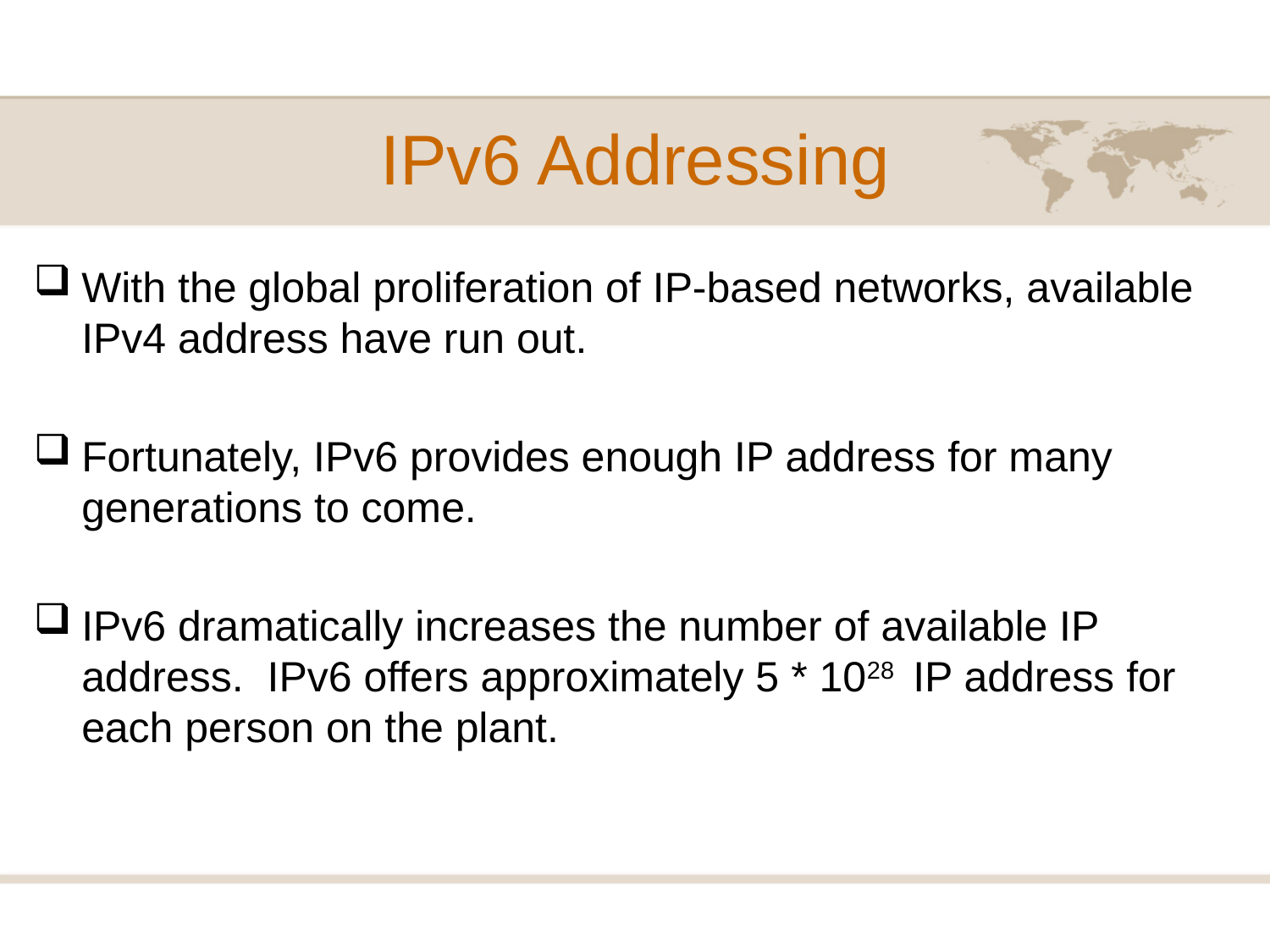

# IPv6 Addressing
With the global proliferation of IP-based networks, available IPv4 address have run out.

Fortunately, IPv6 provides enough IP address for many generations to come.

IPv6 dramatically increases the number of available IP address.  IPv6 offers approximately 5 * 1028  IP address for each person on the plant.